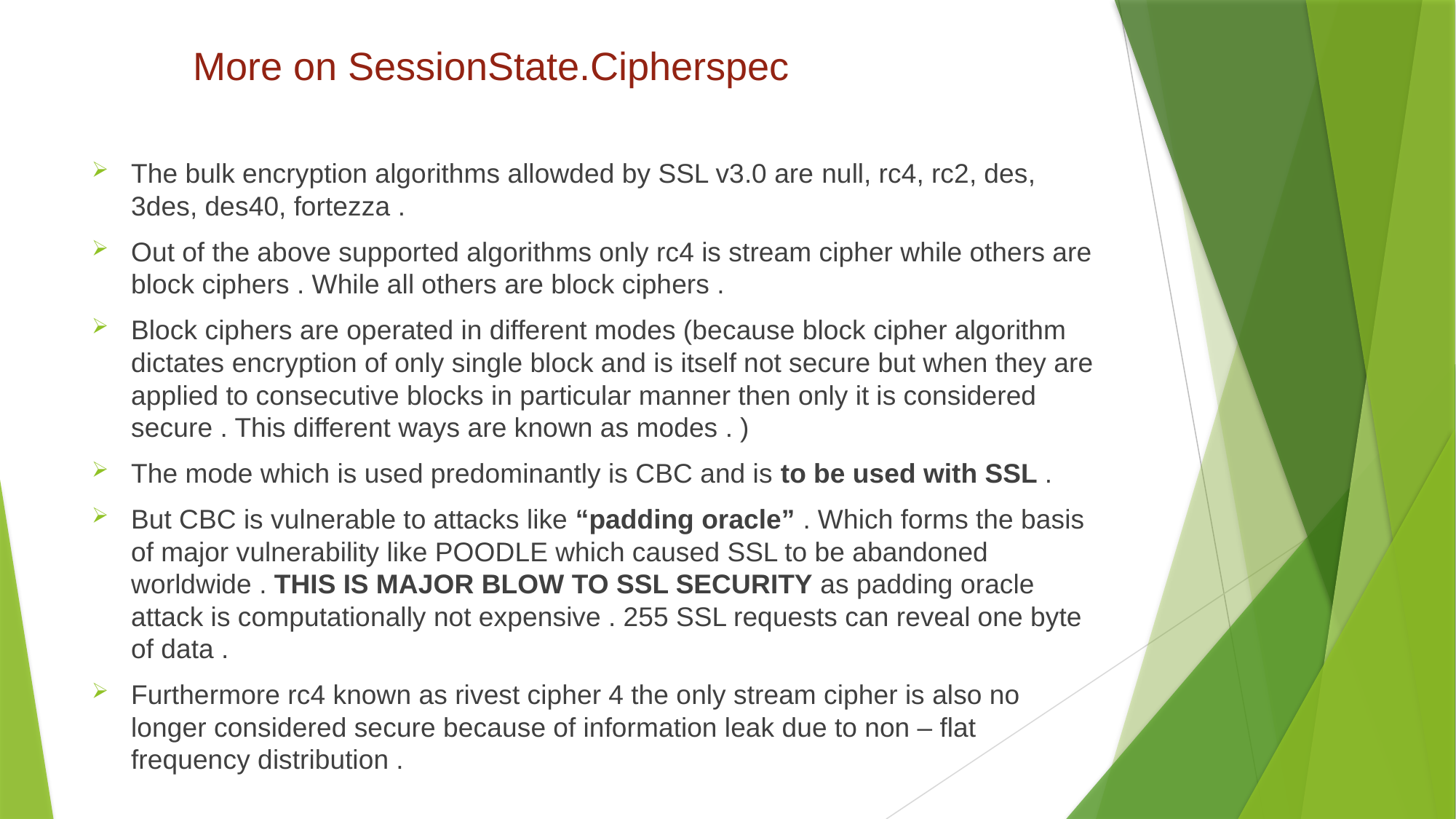

# More on SessionState.Cipherspec
The bulk encryption algorithms allowded by SSL v3.0 are null, rc4, rc2, des, 3des, des40, fortezza .
Out of the above supported algorithms only rc4 is stream cipher while others are block ciphers . While all others are block ciphers .
Block ciphers are operated in different modes (because block cipher algorithm dictates encryption of only single block and is itself not secure but when they are applied to consecutive blocks in particular manner then only it is considered secure . This different ways are known as modes . )
The mode which is used predominantly is CBC and is to be used with SSL .
But CBC is vulnerable to attacks like “padding oracle” . Which forms the basis of major vulnerability like POODLE which caused SSL to be abandoned worldwide . THIS IS MAJOR BLOW TO SSL SECURITY as padding oracle attack is computationally not expensive . 255 SSL requests can reveal one byte of data .
Furthermore rc4 known as rivest cipher 4 the only stream cipher is also no longer considered secure because of information leak due to non – flat frequency distribution .